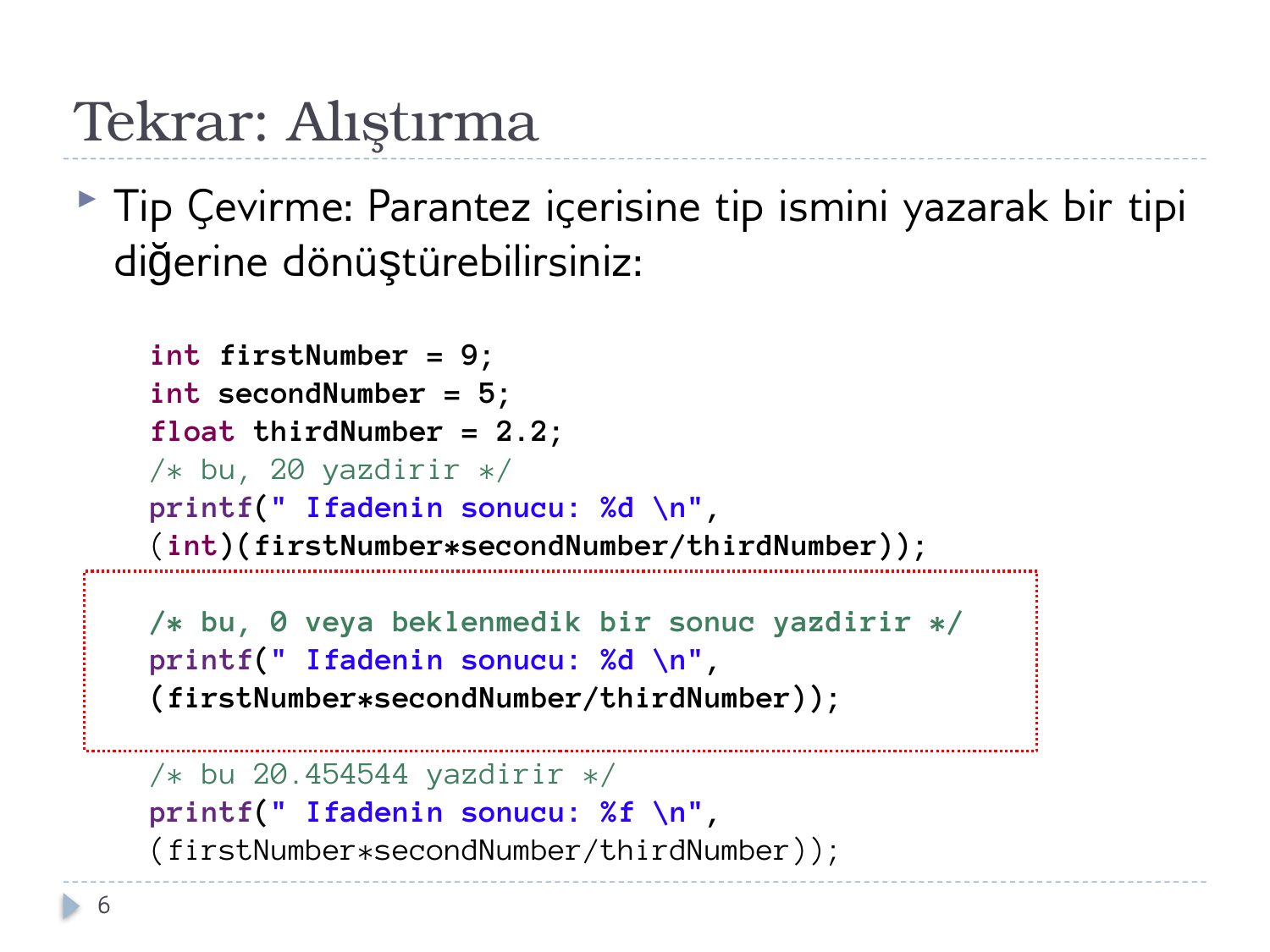

# Tekrar: Alıştırma
Tip Çevirme: Parantez içerisine tip ismini yazarak bir tipi diğerine dönüştürebilirsiniz:

int firstNumber = 9;
int secondNumber = 5;
float thirdNumber = 2.2;
/* bu, 20 yazdirir */
printf(" Ifadenin sonucu: %d \n",
(int)(firstNumber*secondNumber/thirdNumber));

/* bu, 0 veya beklenmedik bir sonuc yazdirir */
printf(" Ifadenin sonucu: %d \n",
(firstNumber*secondNumber/thirdNumber));

/* bu 20.454544 yazdirir */
printf(" Ifadenin sonucu: %f \n",
(firstNumber*secondNumber/thirdNumber));

6